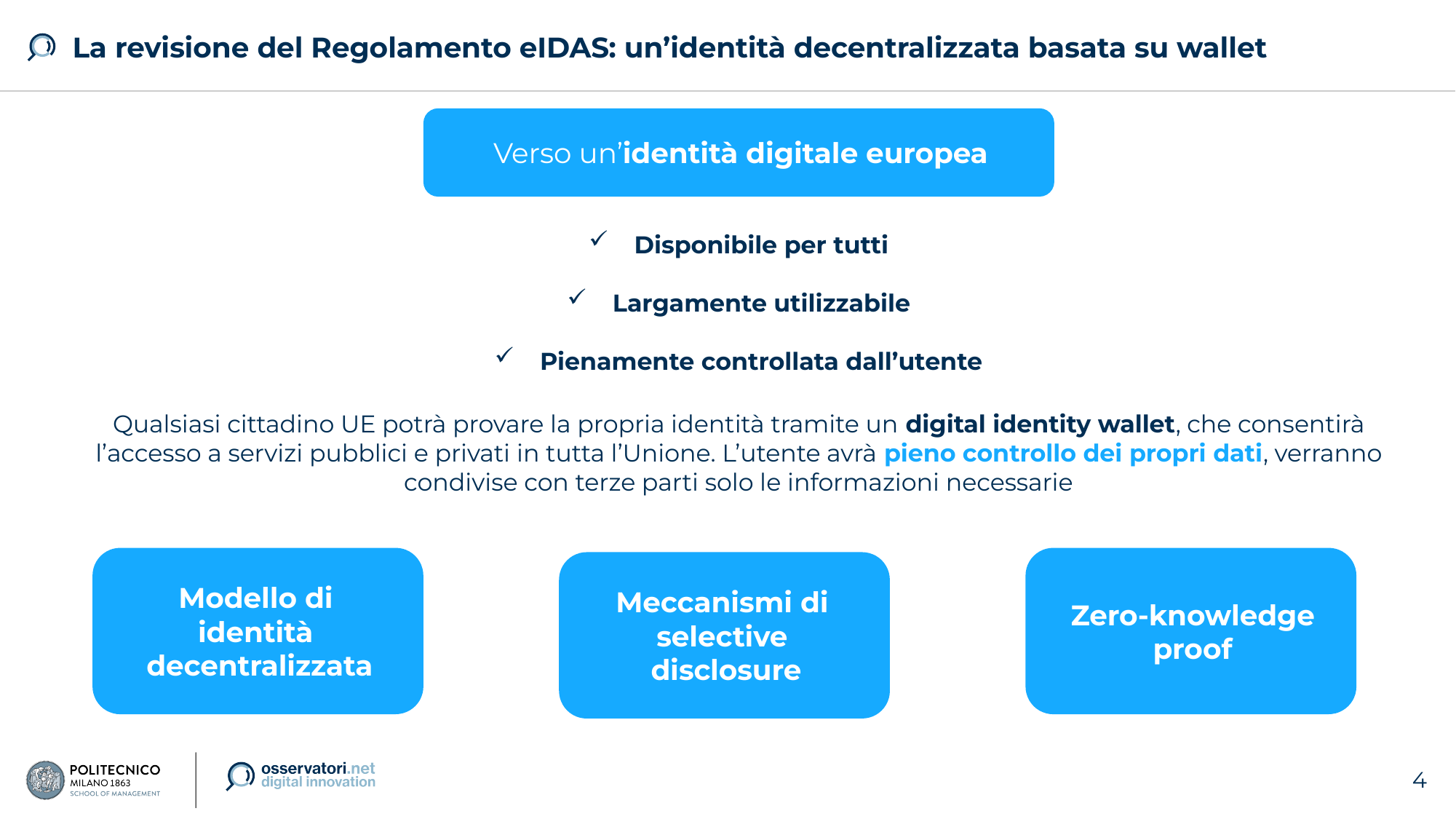

# La revisione del Regolamento eIDAS: un’identità decentralizzata basata su wallet
Verso un’identità digitale europea
Disponibile per tutti

Largamente utilizzabile

Pienamente controllata dall’utente

Qualsiasi cittadino UE potrà provare la propria identità tramite un digital identity wallet, che consentirà l’accesso a servizi pubblici e privati in tutta l’Unione. L’utente avrà pieno controllo dei propri dati, verranno condivise con terze parti solo le informazioni necessarie
Zero-knowledge
proof
Modello di
identità
decentralizzata
Meccanismi di
selective
disclosure
4